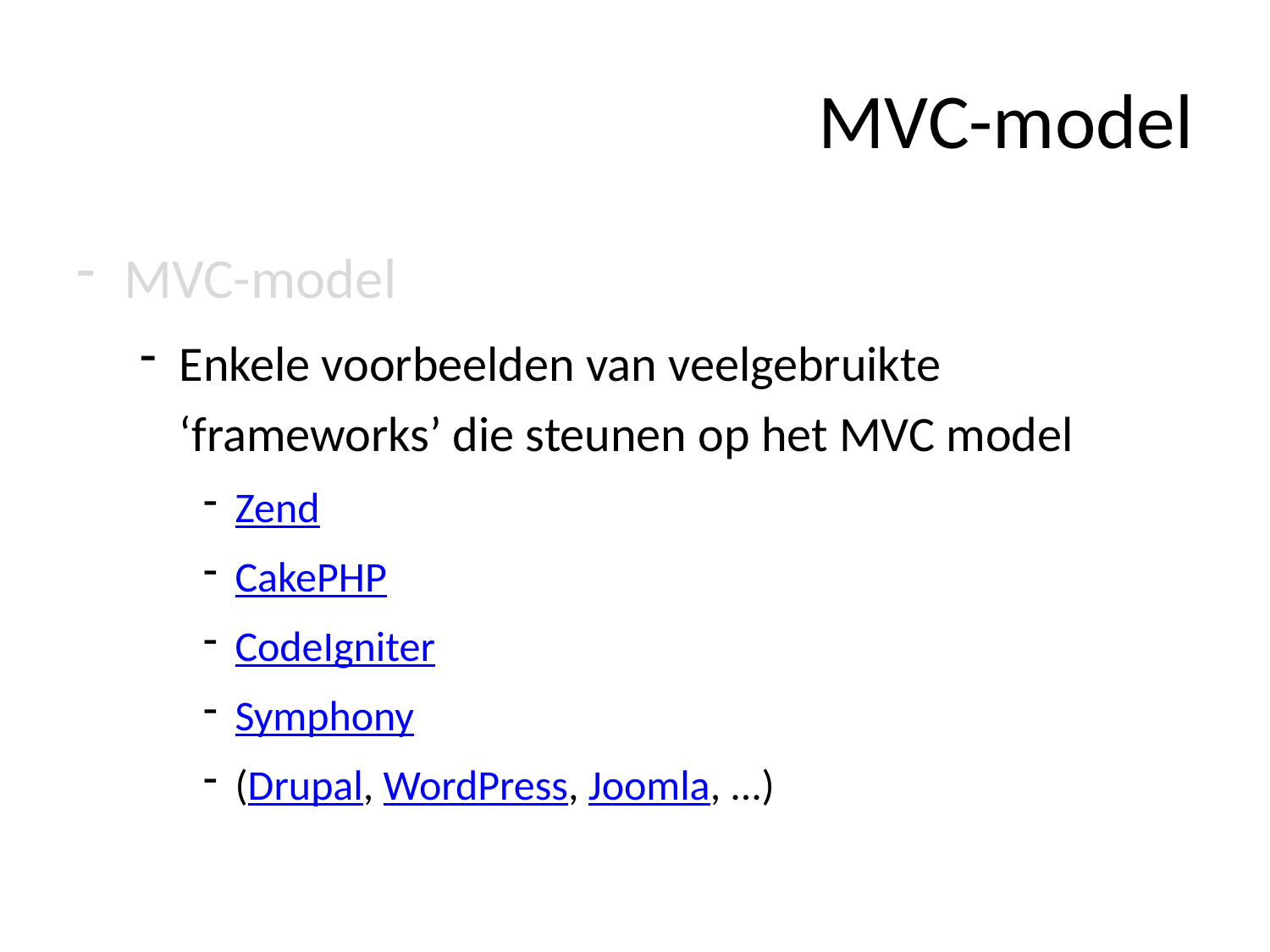

# MVC-model
MVC-model
Enkele voorbeelden van veelgebruikte ‘frameworks’ die steunen op het MVC model
Zend
CakePHP
CodeIgniter
Symphony
(Drupal, WordPress, Joomla, ...)